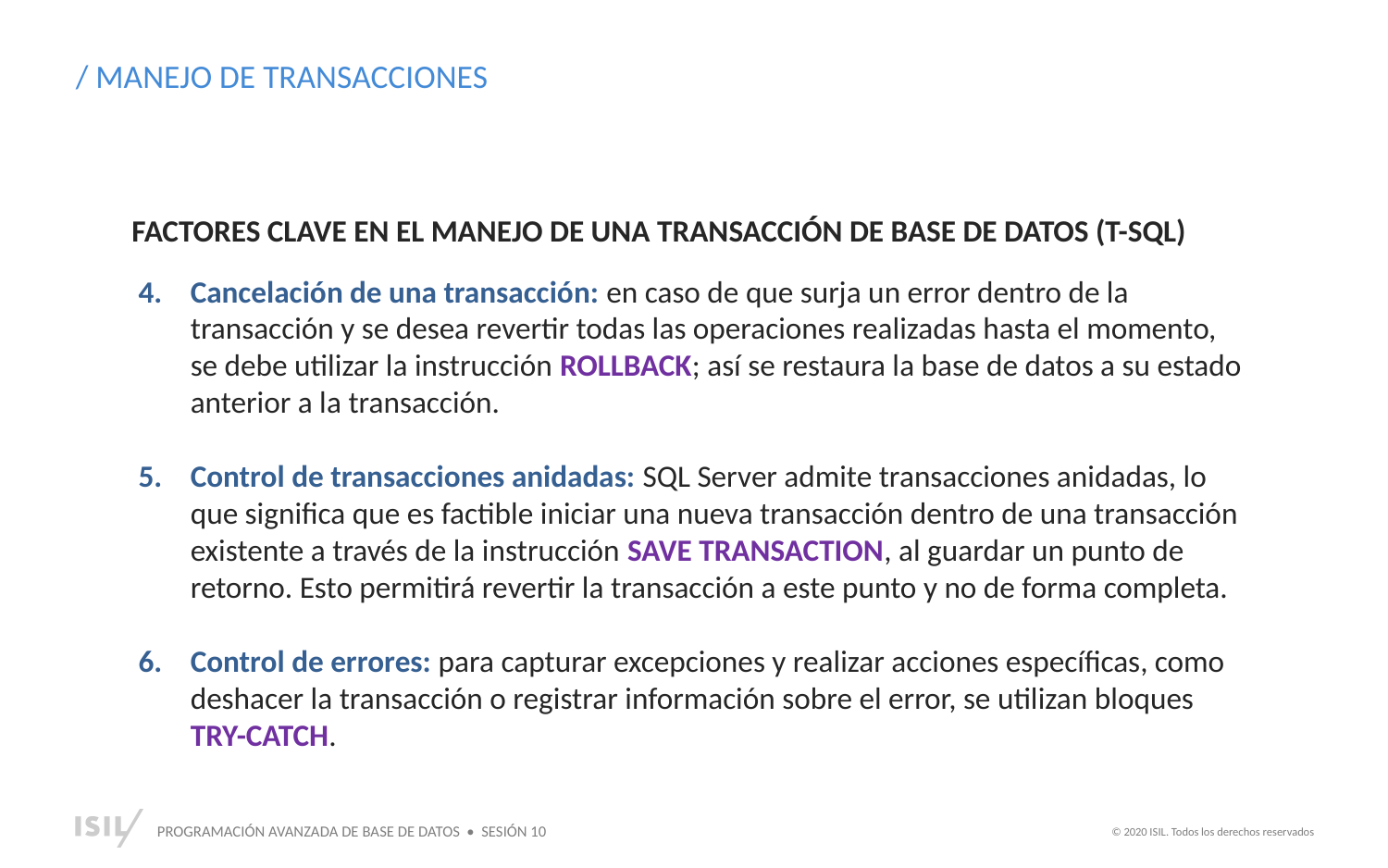

/ MANEJO DE TRANSACCIONES
FACTORES CLAVE EN EL MANEJO DE UNA TRANSACCIÓN DE BASE DE DATOS (T-SQL)
Cancelación de una transacción: en caso de que surja un error dentro de la transacción y se desea revertir todas las operaciones realizadas hasta el momento, se debe utilizar la instrucción ROLLBACK; así se restaura la base de datos a su estado anterior a la transacción.

Control de transacciones anidadas: SQL Server admite transacciones anidadas, lo que significa que es factible iniciar una nueva transacción dentro de una transacción existente a través de la instrucción SAVE TRANSACTION, al guardar un punto de retorno. Esto permitirá revertir la transacción a este punto y no de forma completa.

Control de errores: para capturar excepciones y realizar acciones específicas, como deshacer la transacción o registrar información sobre el error, se utilizan bloques TRY-CATCH.